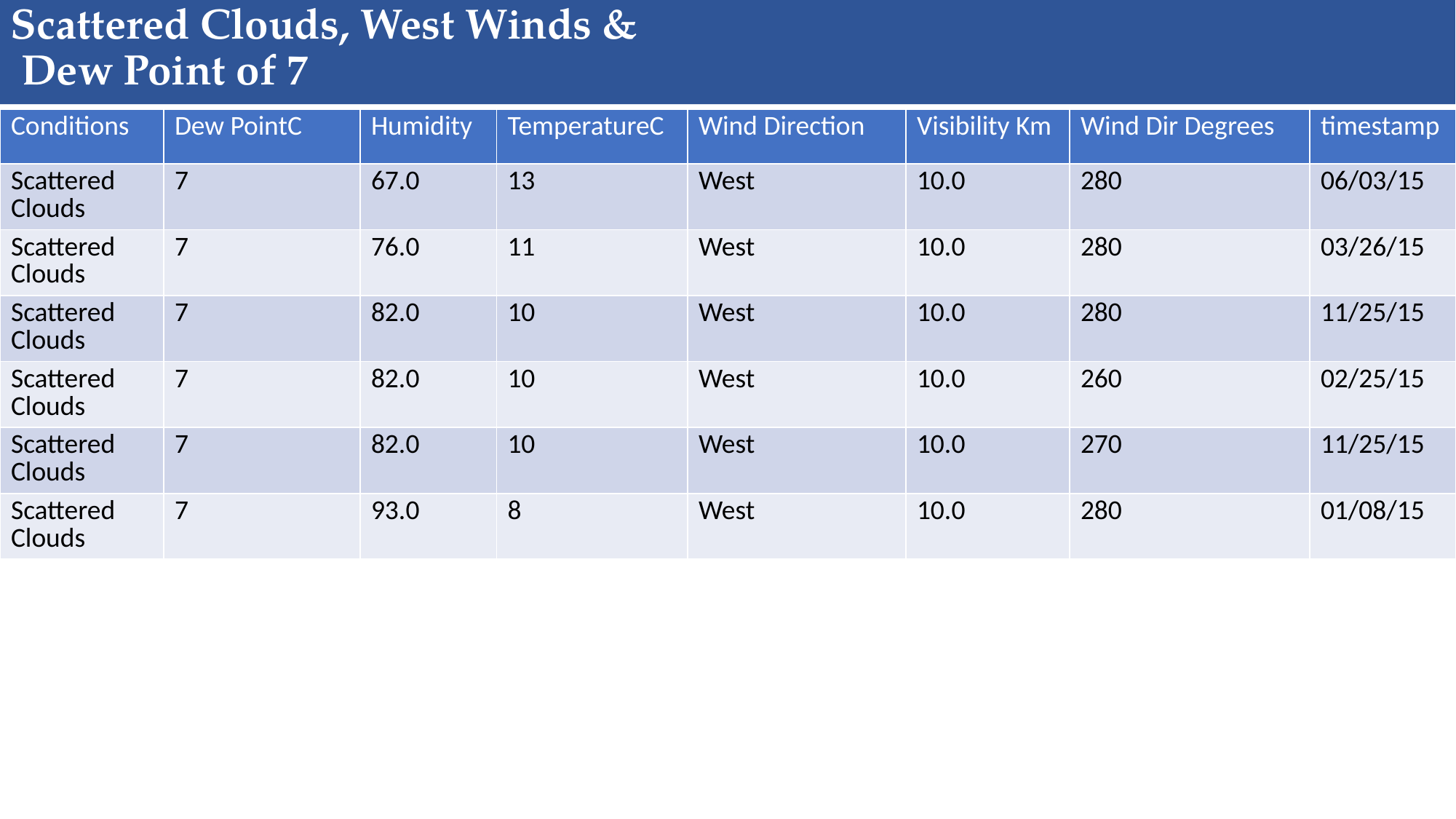

# Scattered Clouds, West Winds &
 Dew Point of 7
| Conditions | Dew PointC | Humidity | TemperatureC | Wind Direction | Visibility Km | Wind Dir Degrees | timestamp |
| --- | --- | --- | --- | --- | --- | --- | --- |
| Scattered Clouds | 7 | 67.0 | 13 | West | 10.0 | 280 | 06/03/15 |
| Scattered Clouds | 7 | 76.0 | 11 | West | 10.0 | 280 | 03/26/15 |
| Scattered Clouds | 7 | 82.0 | 10 | West | 10.0 | 280 | 11/25/15 |
| Scattered Clouds | 7 | 82.0 | 10 | West | 10.0 | 260 | 02/25/15 |
| Scattered Clouds | 7 | 82.0 | 10 | West | 10.0 | 270 | 11/25/15 |
| Scattered Clouds | 7 | 93.0 | 8 | West | 10.0 | 280 | 01/08/15 |